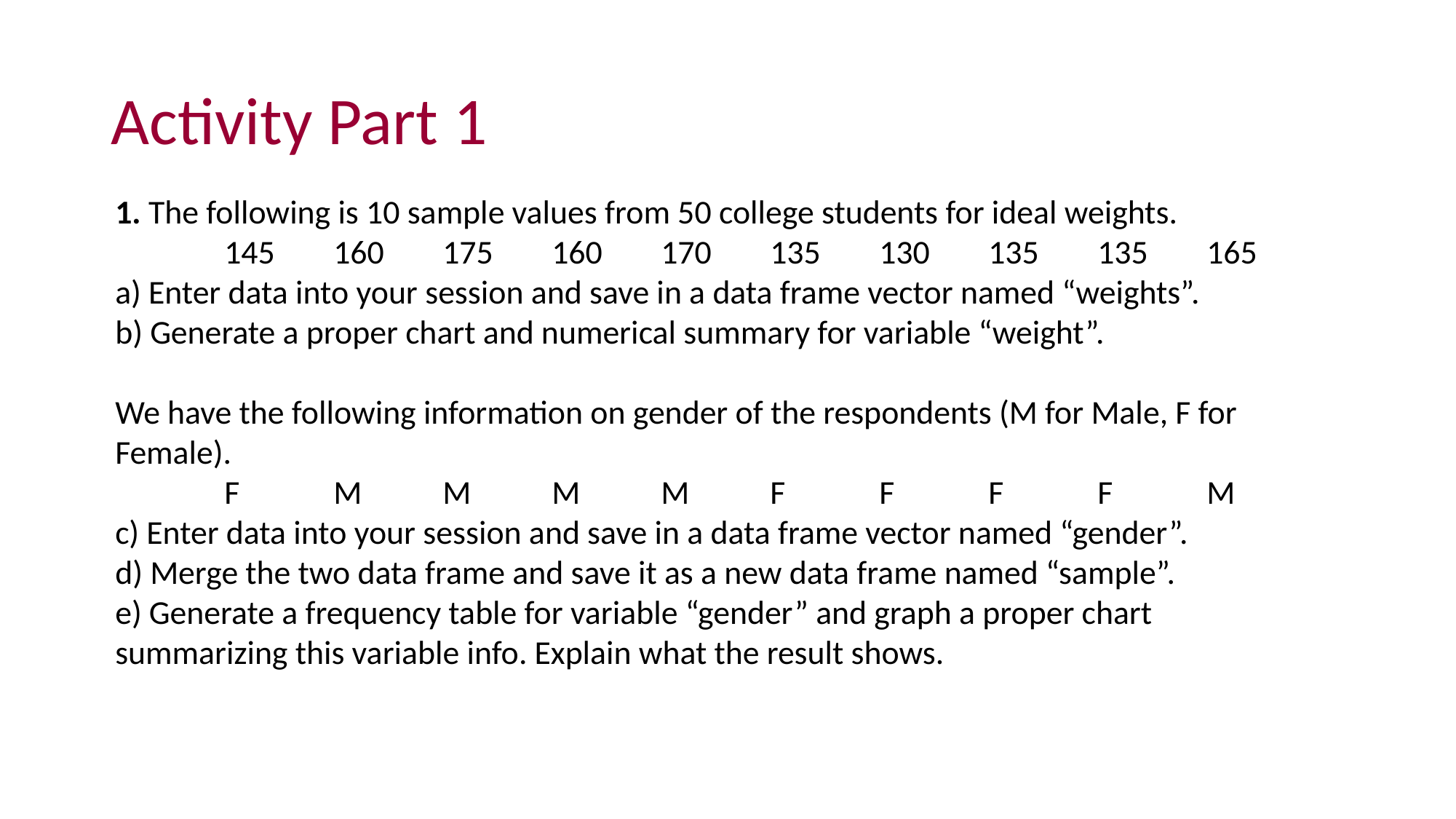

# Activity Part 1
1. The following is 10 sample values from 50 college students for ideal weights.
	145	160	175	160	170	135	130	135	135	165
a) Enter data into your session and save in a data frame vector named “weights”.
b) Generate a proper chart and numerical summary for variable “weight”.

We have the following information on gender of the respondents (M for Male, F for Female).
	F	M	M	M	M	F	F	F	F	M
c) Enter data into your session and save in a data frame vector named “gender”.
d) Merge the two data frame and save it as a new data frame named “sample”.
e) Generate a frequency table for variable “gender” and graph a proper chart summarizing this variable info. Explain what the result shows.